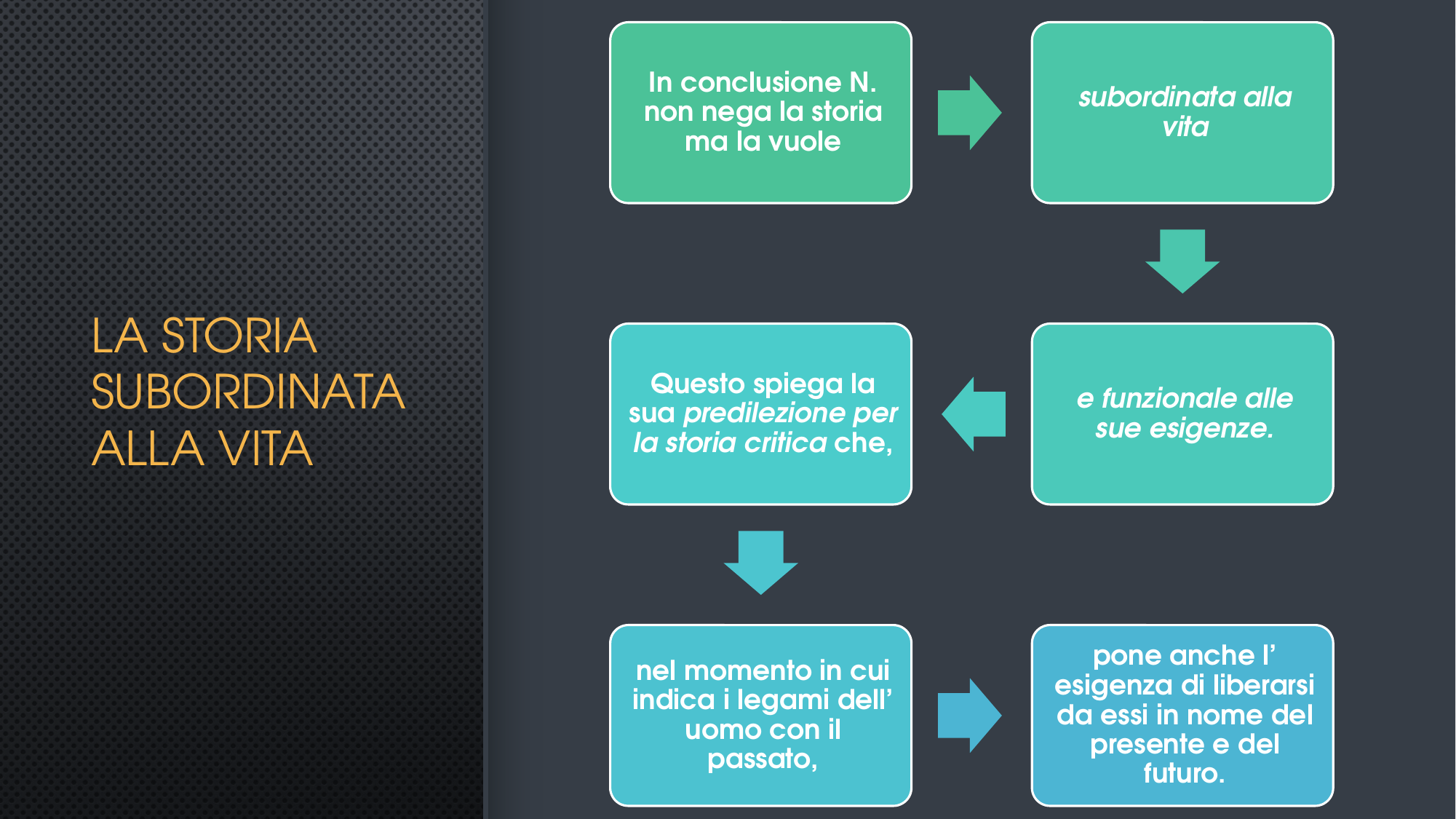

In conclusione N. non nega la storia ma la vuole

subordinata alla vita

e funzionale alle sue esigenze.

Questo spiega la sua predilezione per la storia critica che,

nel momento in cui indica i legami dell’ uomo con il passato,

pone anche l’ esigenza di liberarsi da essi in nome del presente e del futuro.
# La storia subordinata alla vita